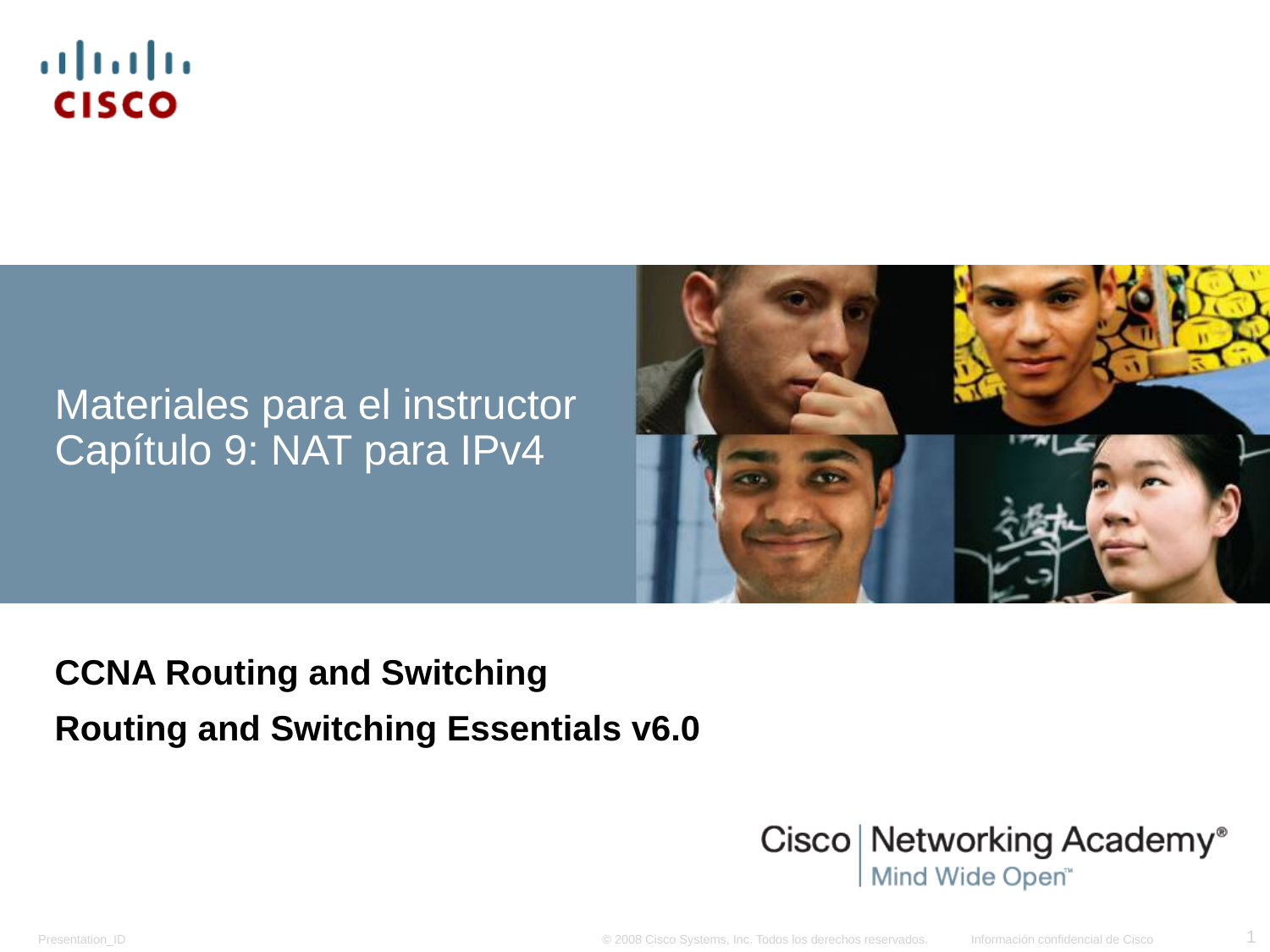

# Materiales para el instructor Capítulo 9: NAT para IPv4
CCNA Routing and Switching
Routing and Switching Essentials v6.0